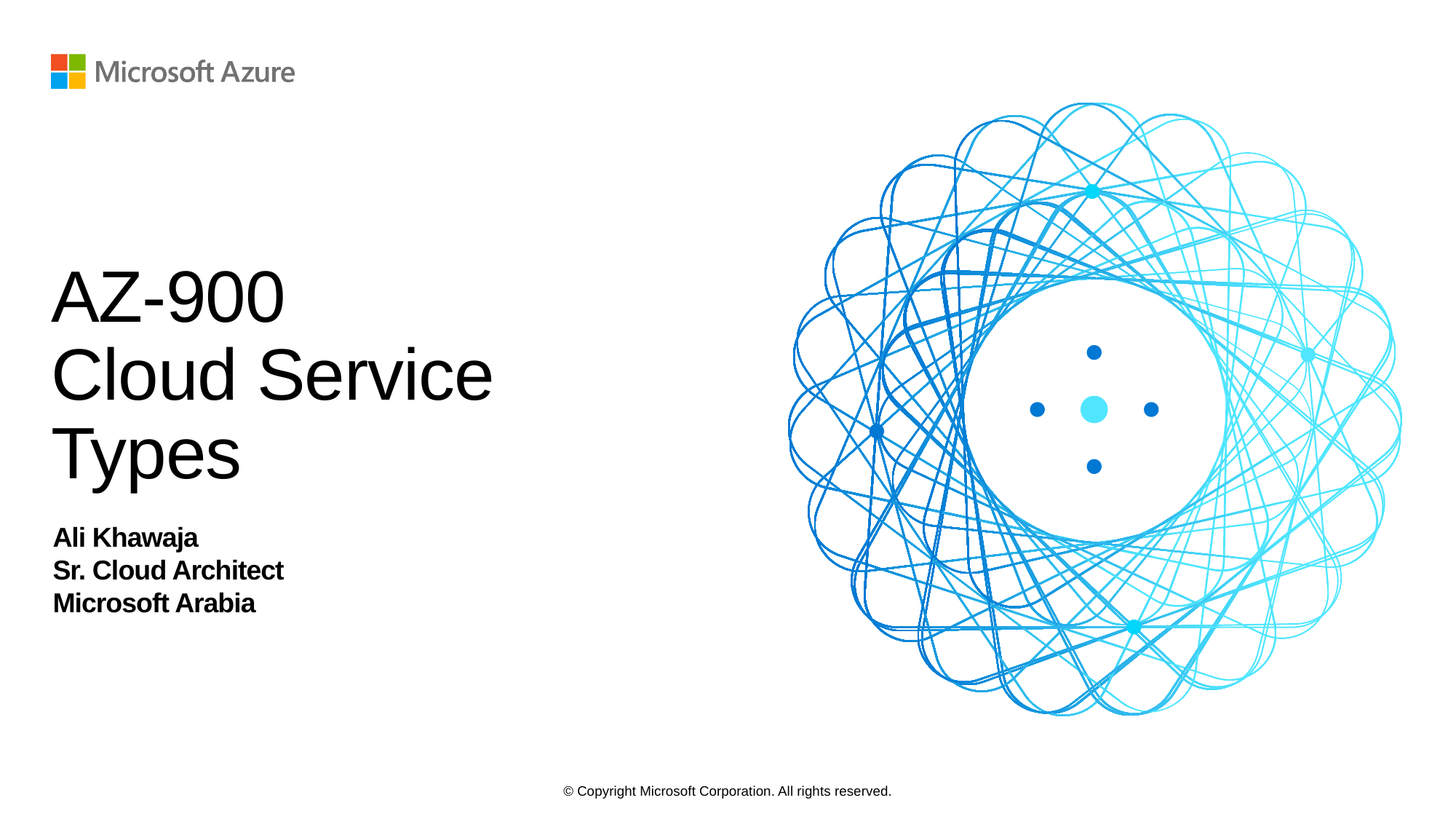

# AZ-900 Cloud Service Types
Ali Khawaja
Sr. Cloud Architect
Microsoft Arabia